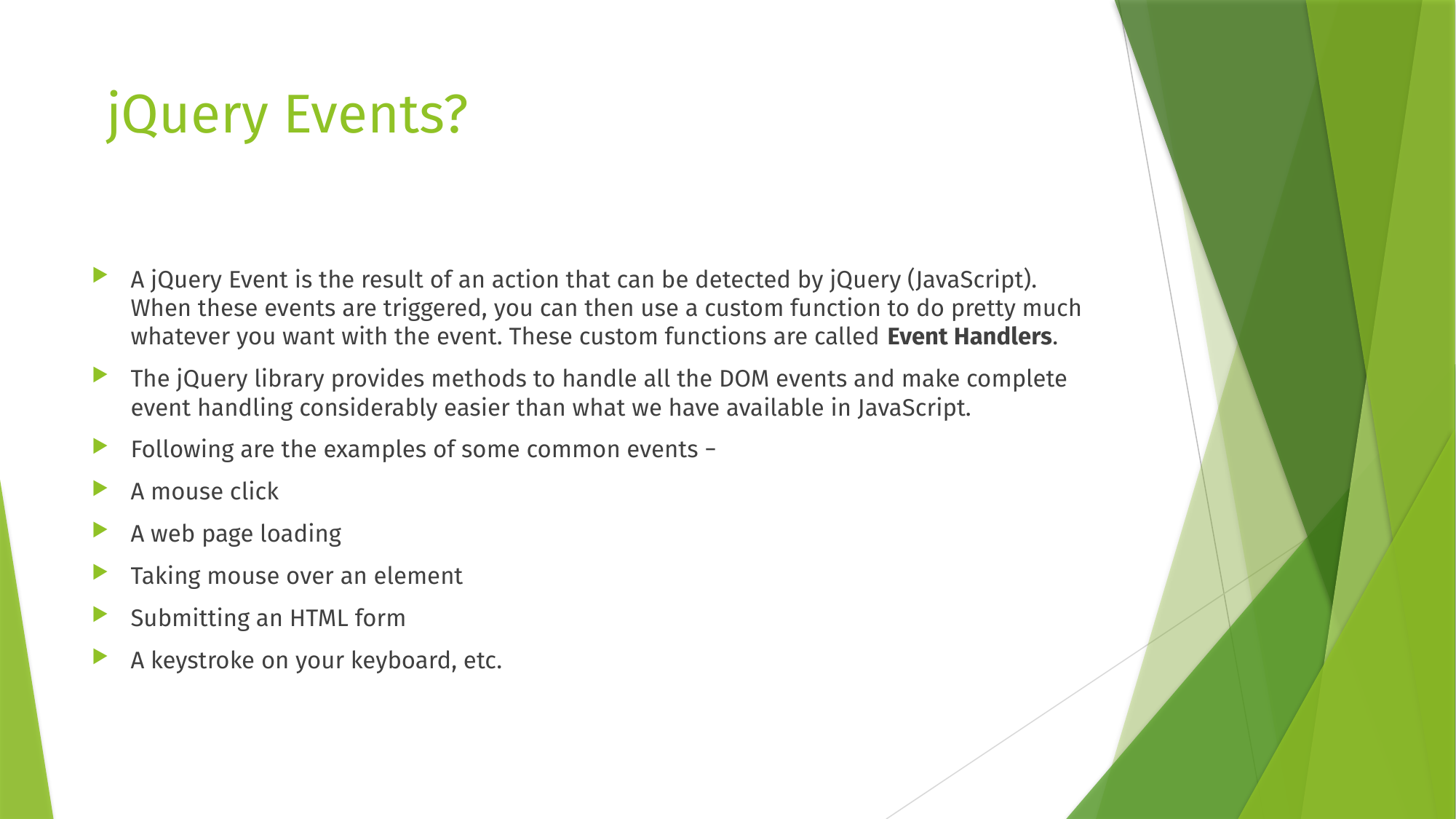

# jQuery Events?
A jQuery Event is the result of an action that can be detected by jQuery (JavaScript). When these events are triggered, you can then use a custom function to do pretty much whatever you want with the event. These custom functions are called Event Handlers.
The jQuery library provides methods to handle all the DOM events and make complete event handling considerably easier than what we have available in JavaScript.
Following are the examples of some common events −
A mouse click
A web page loading
Taking mouse over an element
Submitting an HTML form
A keystroke on your keyboard, etc.